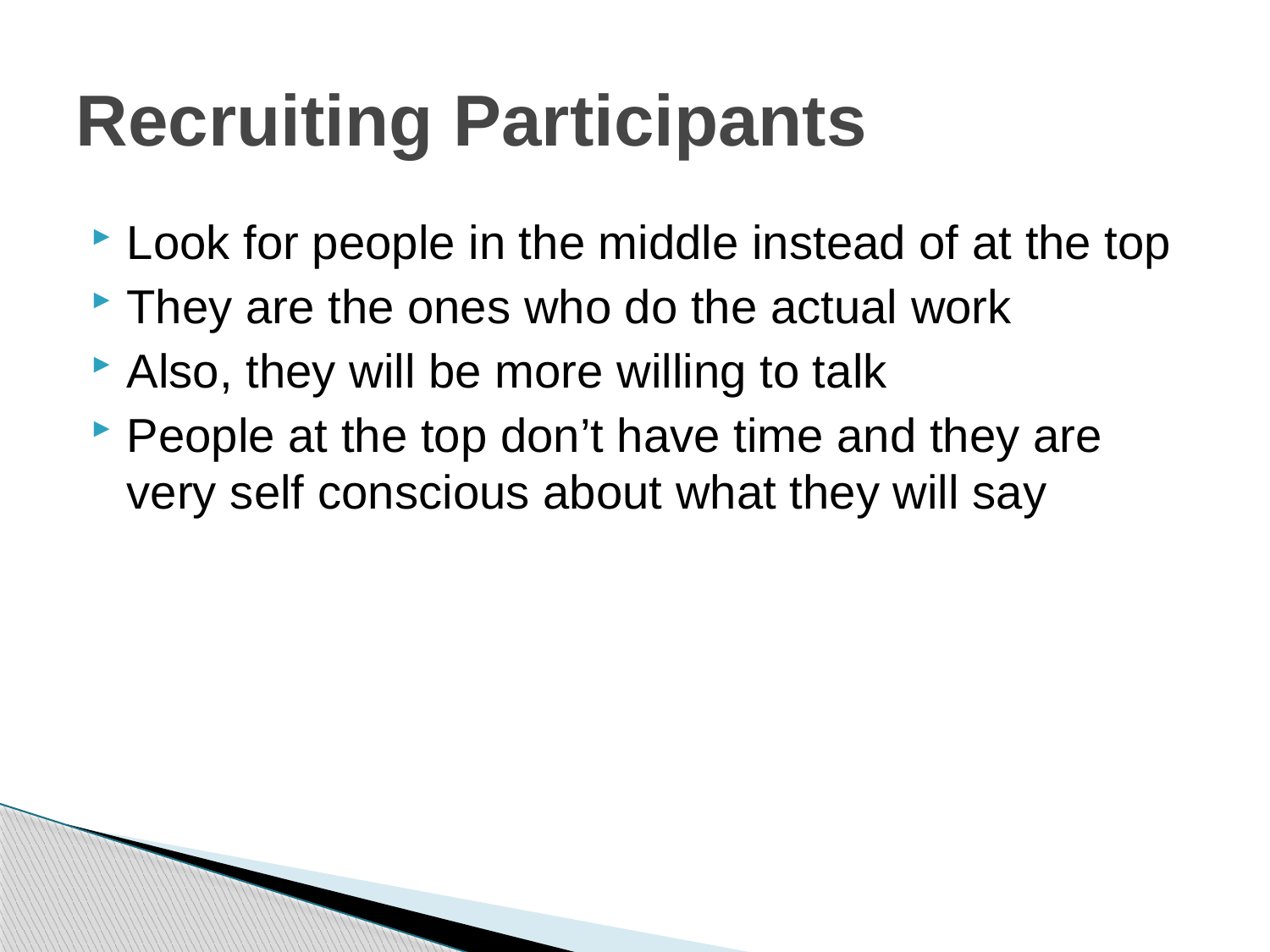

# Recruiting Participants
Look for people in the middle instead of at the top
They are the ones who do the actual work
Also, they will be more willing to talk
People at the top don’t have time and they are very self conscious about what they will say